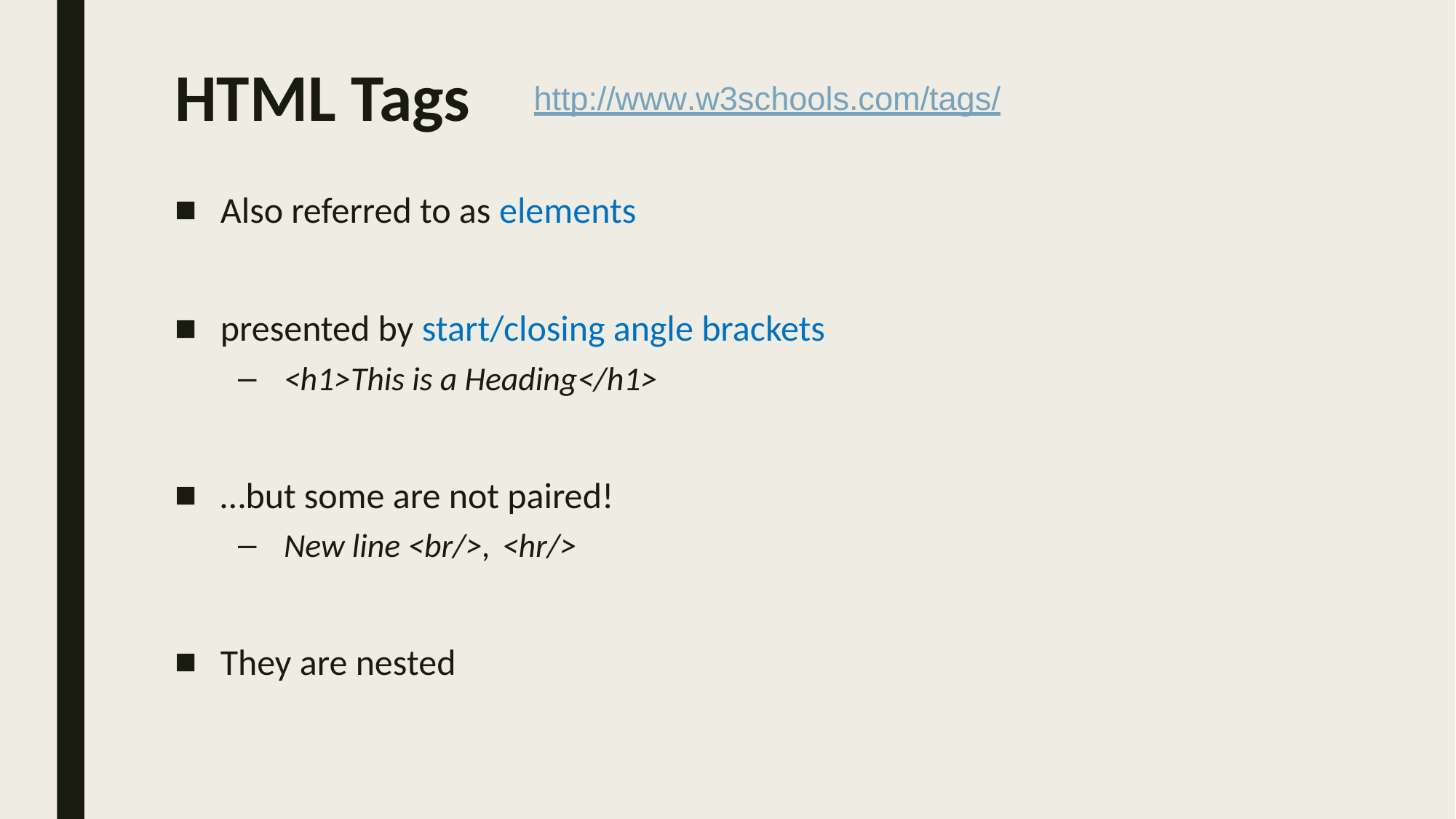

# HTML Tags
http://www.w3schools.com/tags/
Also referred to as elements

presented by start/closing angle brackets
<h1>This is a Heading</h1>

…but some are not paired!
New line <br/>,	<hr/>

They are nested